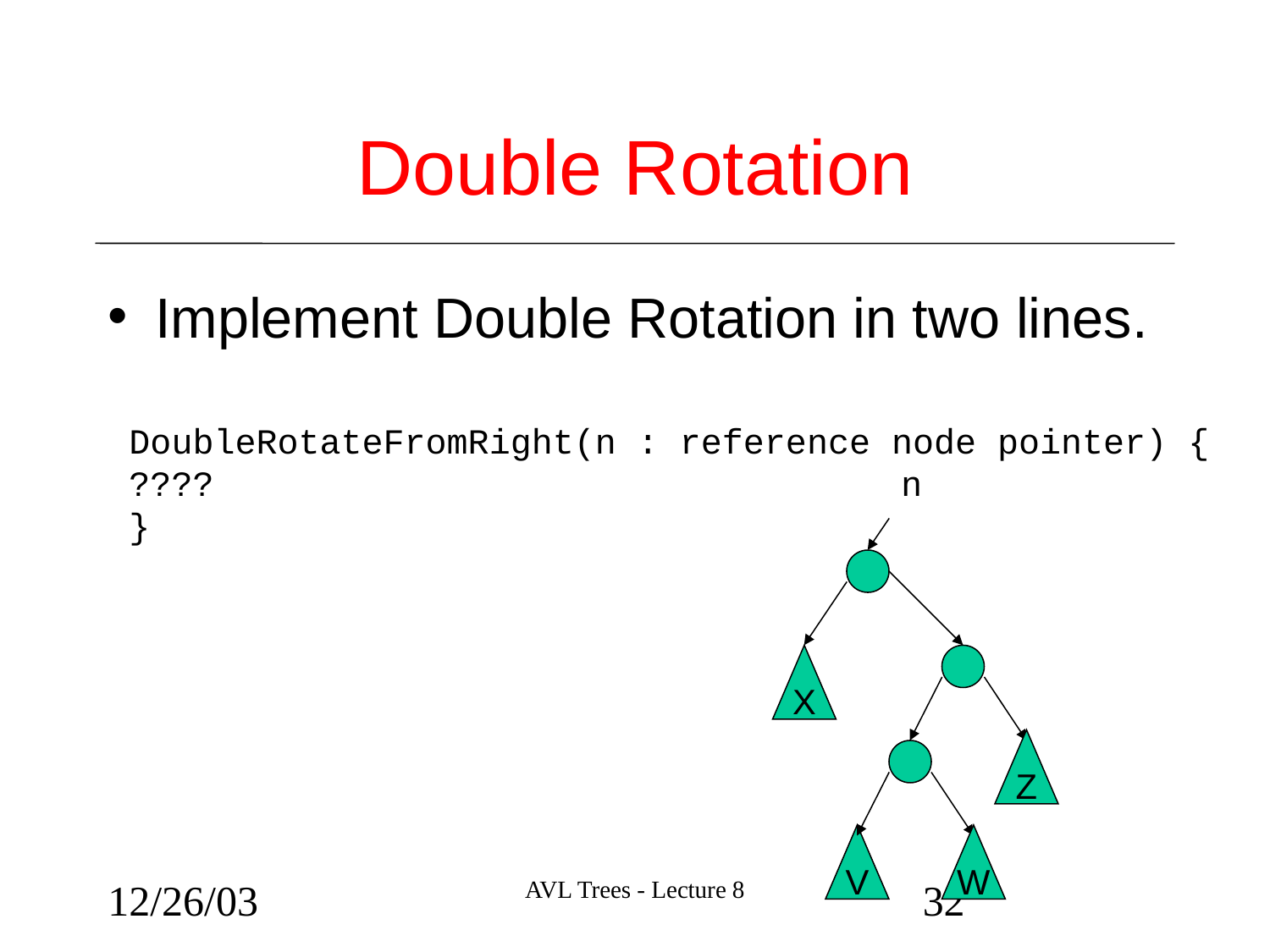

# Double Rotation
Implement Double Rotation in two lines.
DoubleRotateFromRight(n : reference node pointer) {
????
}
n

X

Z

V
W
12/26/03
AVL Trees - Lecture 8
32